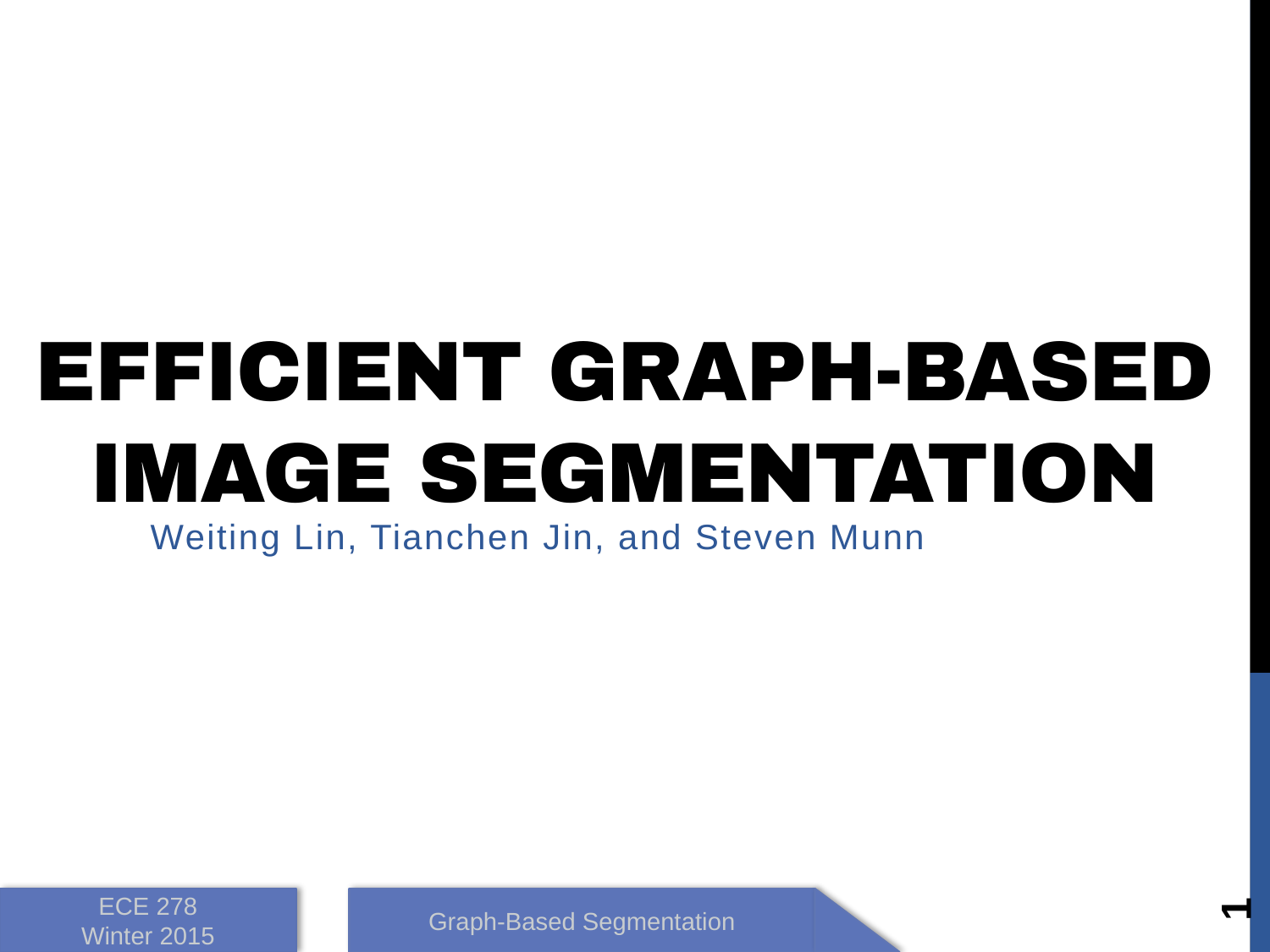

# Efficient Graph-Based Image Segmentation
Weiting Lin, Tianchen Jin, and Steven Munn
1
ECE 278
Winter 2015
Graph-Based Segmentation